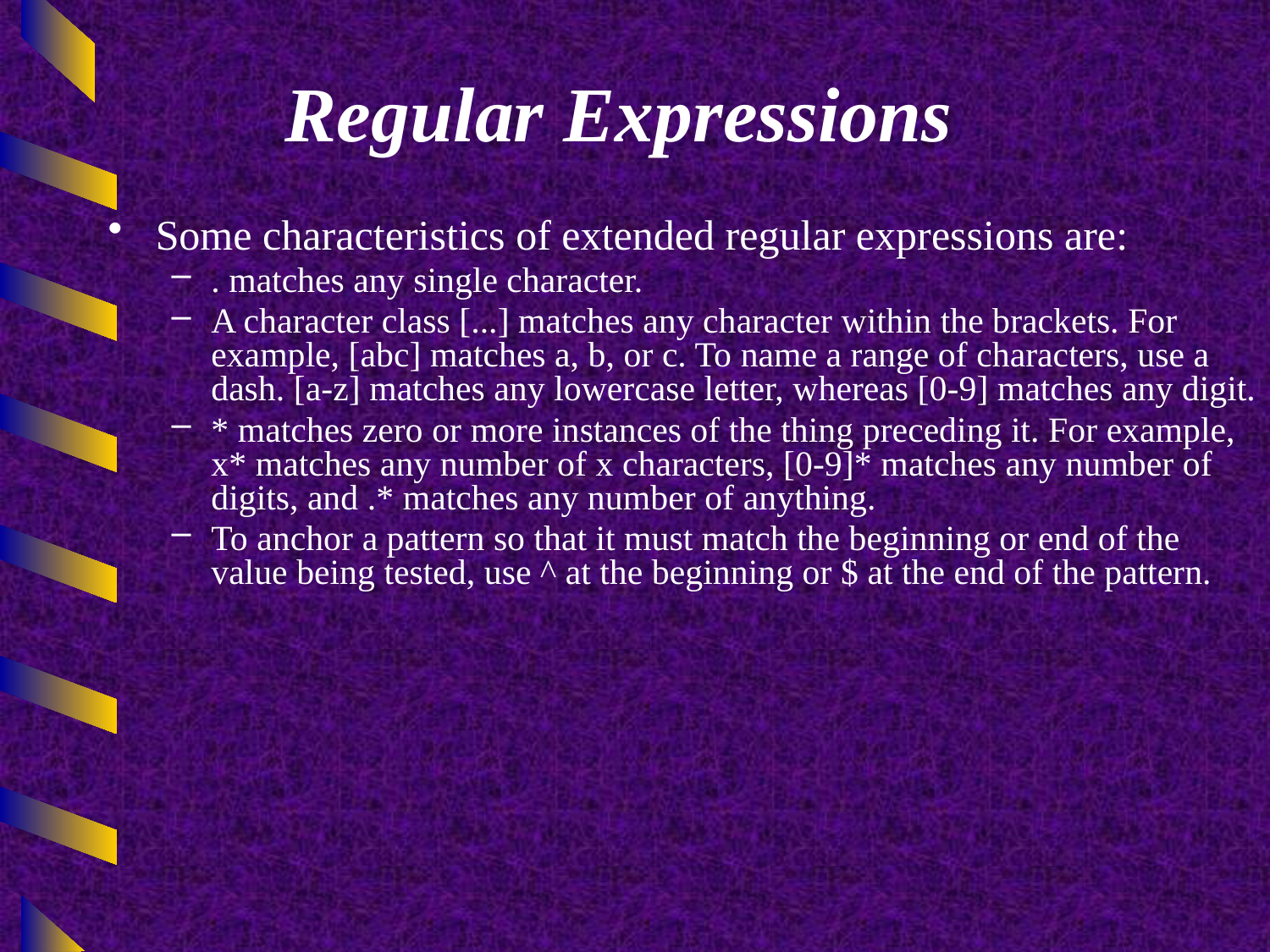

# Regular Expressions
Some characteristics of extended regular expressions are:
. matches any single character.
A character class [...] matches any character within the brackets. For example, [abc] matches a, b, or c. To name a range of characters, use a dash. [a-z] matches any lowercase letter, whereas [0-9] matches any digit.
* matches zero or more instances of the thing preceding it. For example, x* matches any number of x characters, [0-9]* matches any number of digits, and .* matches any number of anything.
To anchor a pattern so that it must match the beginning or end of the value being tested, use ^ at the beginning or $ at the end of the pattern.